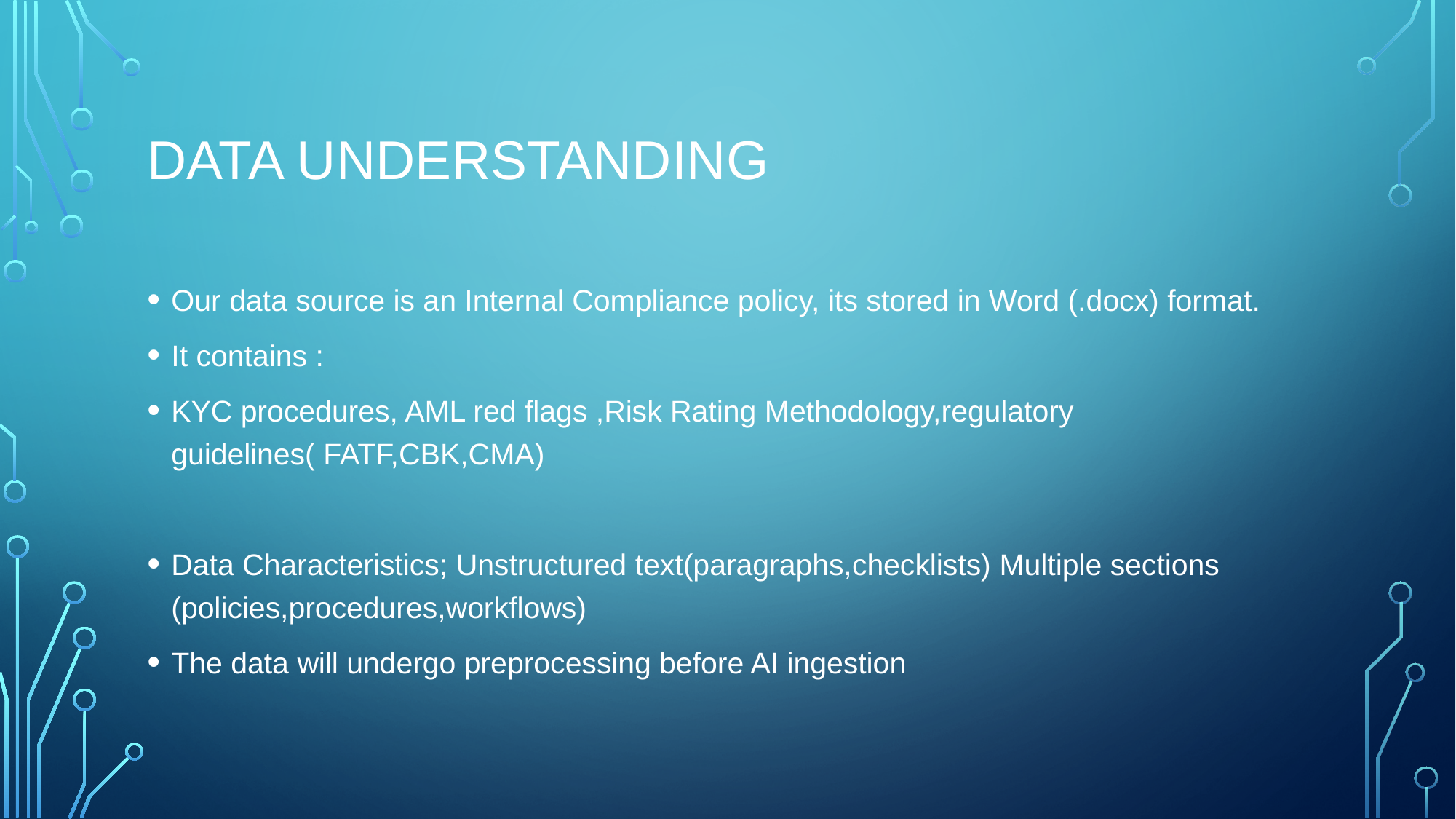

# Data Understanding
Our data source is an Internal Compliance policy, its stored in Word (.docx) format.
It contains :
KYC procedures, AML red flags ,Risk Rating Methodology,regulatory guidelines( FATF,CBK,CMA)

Data Characteristics; Unstructured text(paragraphs,checklists) Multiple sections (policies,procedures,workflows)
The data will undergo preprocessing before AI ingestion